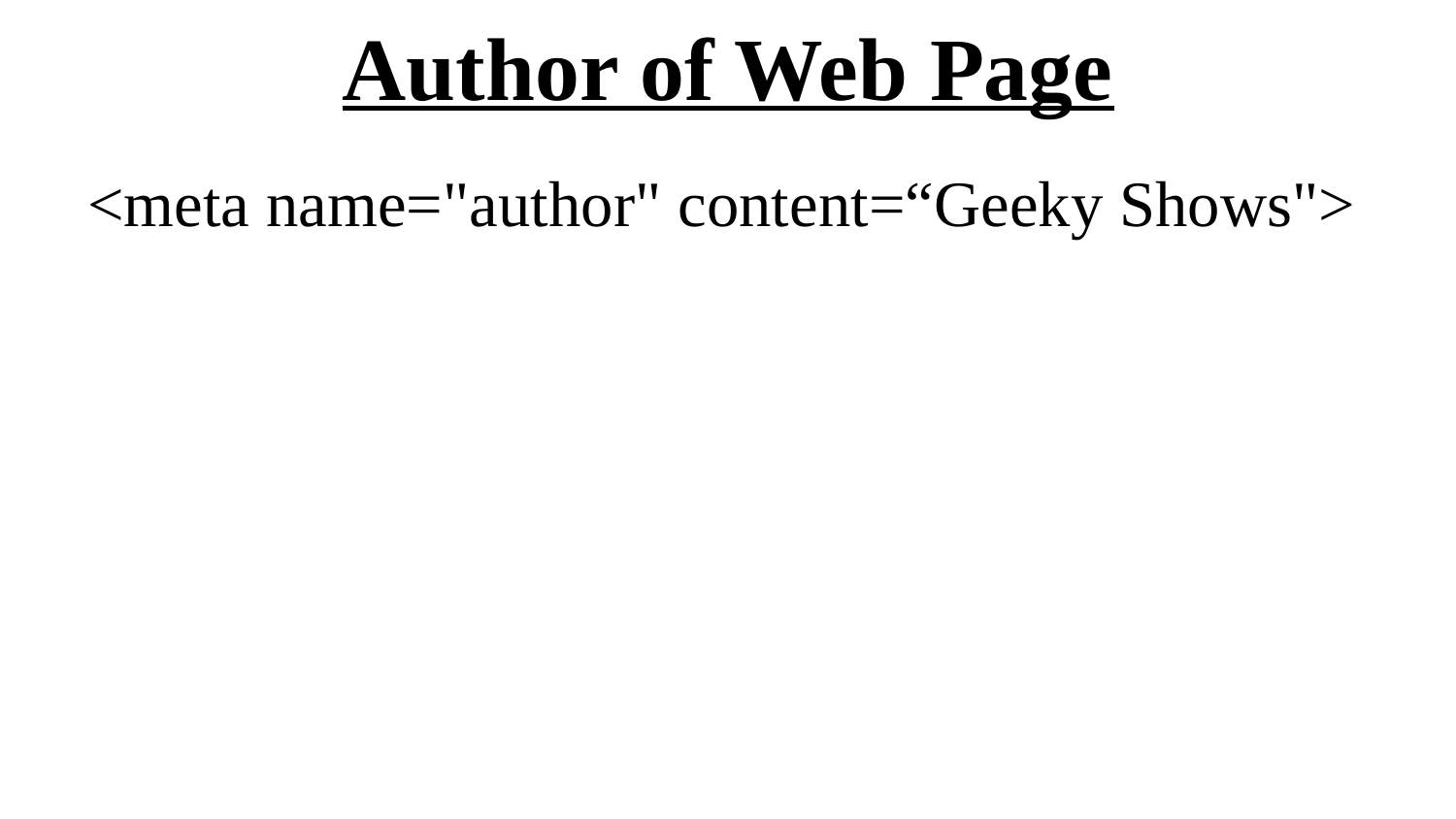

# Author of Web Page
<meta name="author" content=“Geeky Shows">